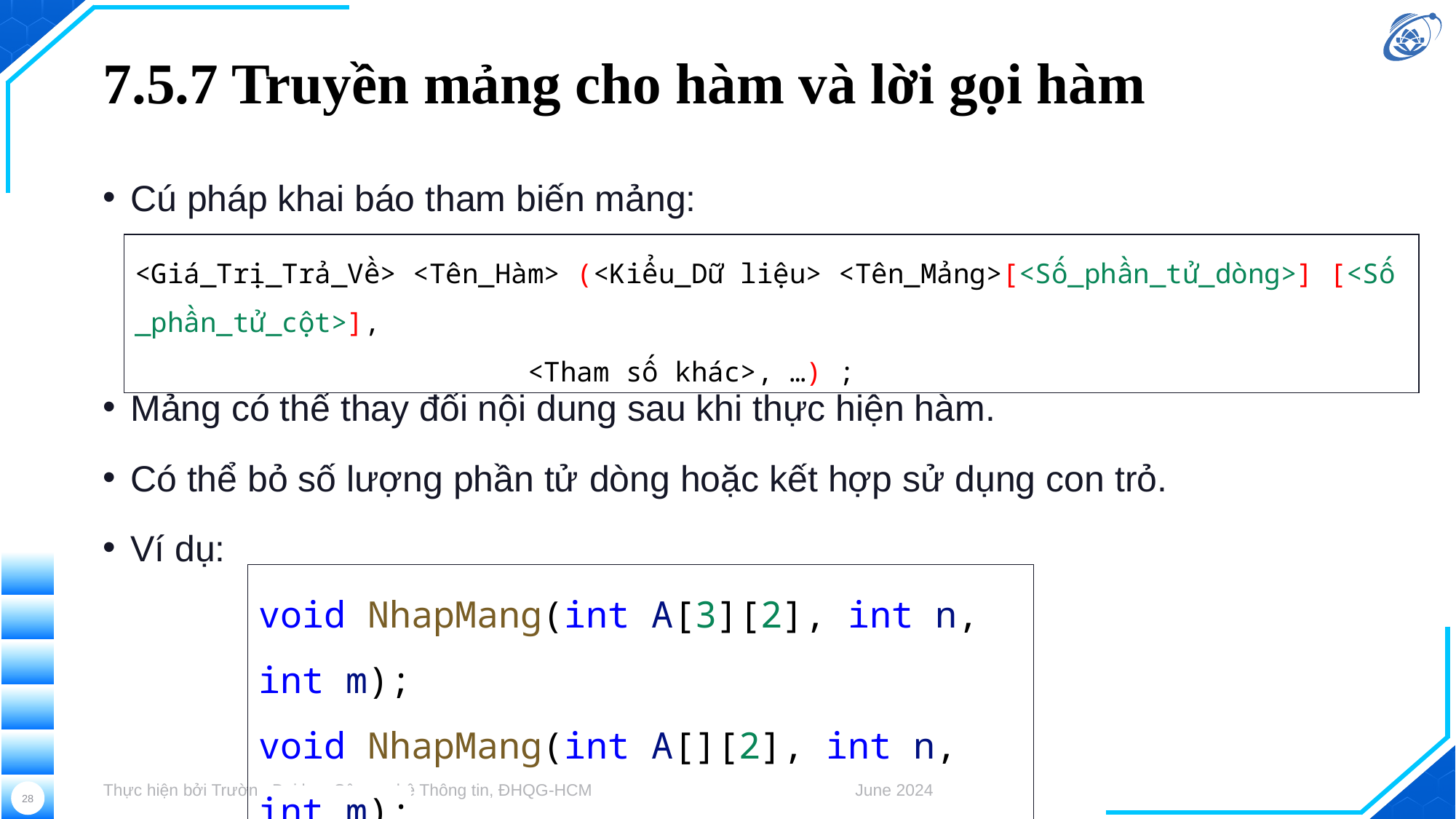

# 7.5.7 Truyền mảng cho hàm và lời gọi hàm
Cú pháp khai báo tham biến mảng:

Mảng có thể thay đổi nội dung sau khi thực hiện hàm.
Có thể bỏ số lượng phần tử dòng hoặc kết hợp sử dụng con trỏ.
Ví dụ:
<Giá_Trị_Trả_Về> <Tên_Hàm> (<Kiểu_Dữ liệu> <Tên_Mảng>[<Số_phần_tử_dòng>] [<Số _phần_tử_cột>],
			    <Tham số khác>, …) ;
void NhapMang(int A[3][2], int n, int m);
void NhapMang(int A[][2], int n, int m);
void NhapMang(int (*A)[2], int n, int m);
Thực hiện bởi Trường Đại học Công nghệ Thông tin, ĐHQG-HCM
June 2024
28